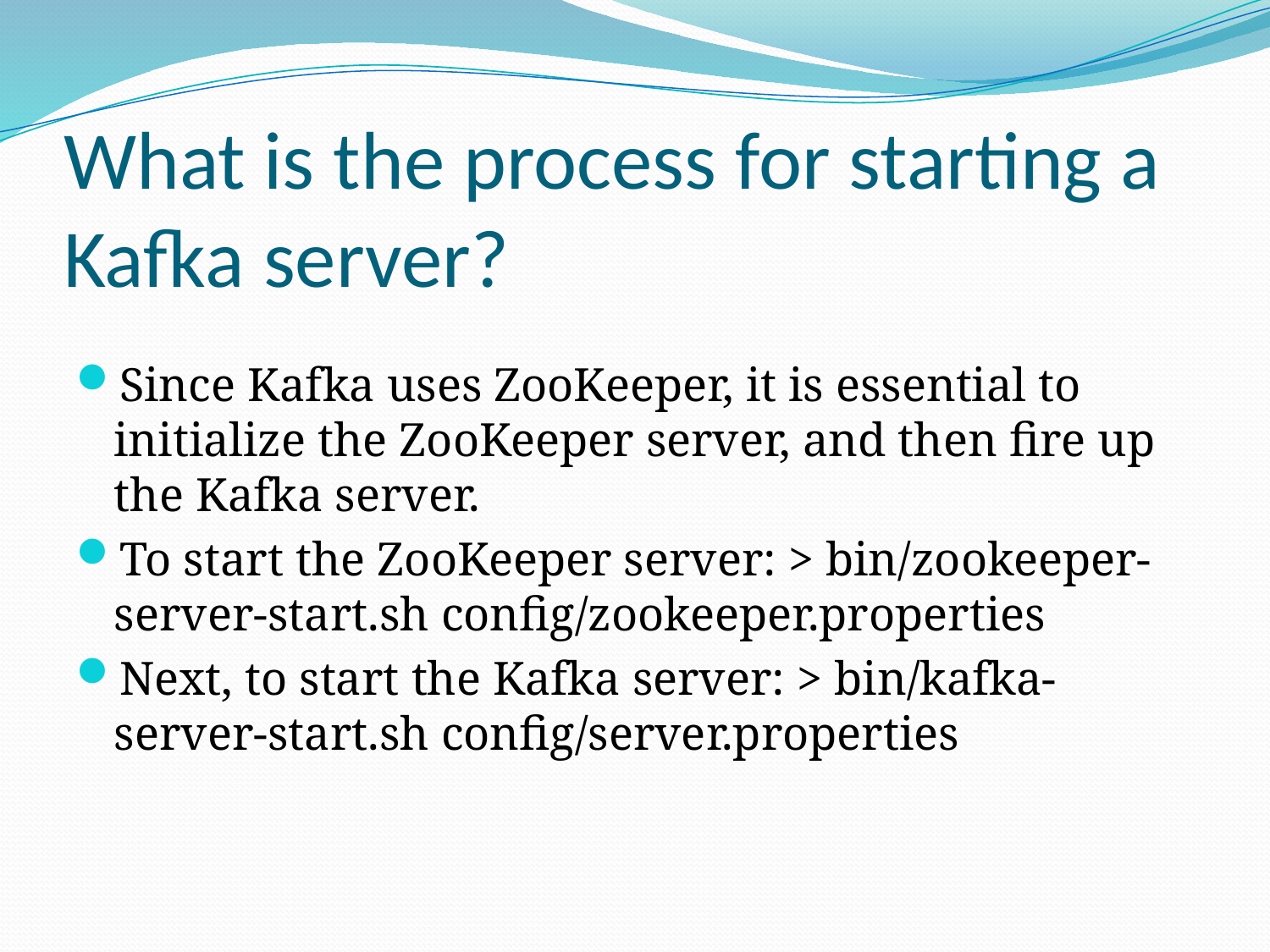

# What is the process for starting a Kafka server?
Since Kafka uses ZooKeeper, it is essential to initialize the ZooKeeper server, and then fire up the Kafka server.
To start the ZooKeeper server: > bin/zookeeper-server-start.sh config/zookeeper.properties
Next, to start the Kafka server: > bin/kafka-server-start.sh config/server.properties